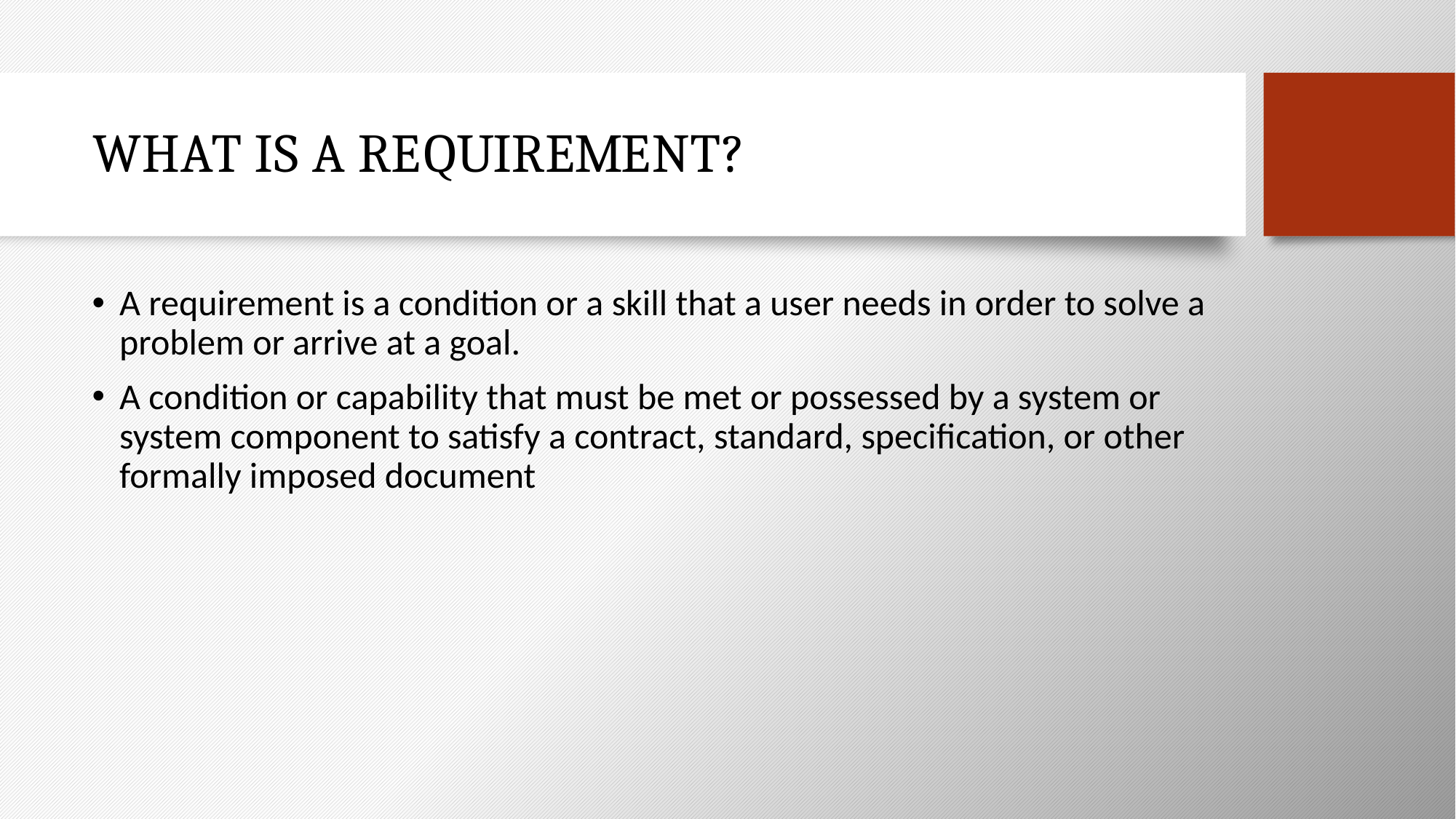

# WHAT IS A REQUIREMENT?
A requirement is a condition or a skill that a user needs in order to solve a problem or arrive at a goal.
A condition or capability that must be met or possessed by a system or system component to satisfy a contract, standard, specification, or other formally imposed document